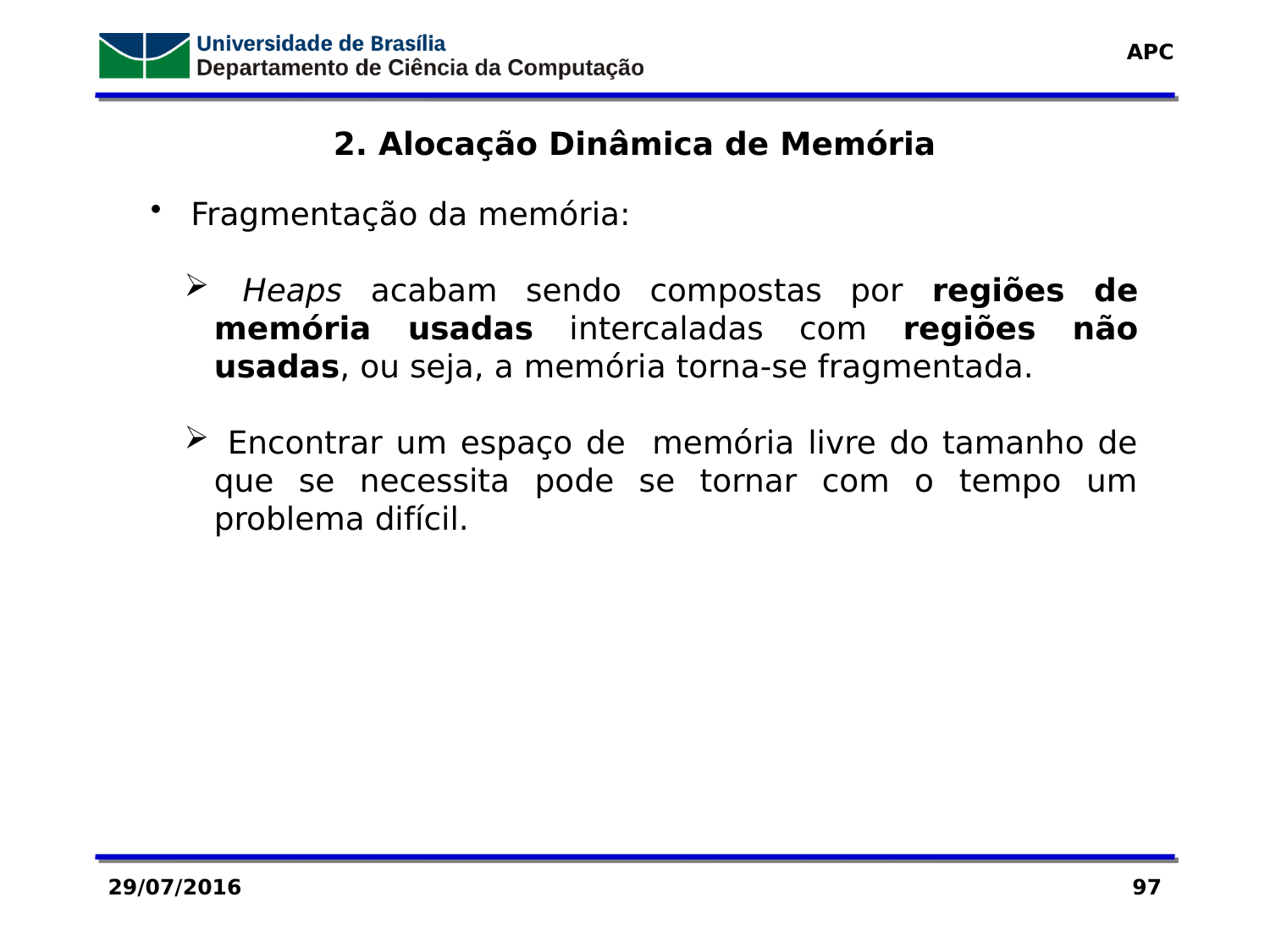

2. Alocação Dinâmica de Memória
 Fragmentação da memória:

 Heaps acabam sendo compostas por regiões de memória usadas intercaladas com regiões não usadas, ou seja, a memória torna-se fragmentada.

 Encontrar um espaço de  memória livre do tamanho de que se necessita pode se tornar com o tempo um problema difícil.
29/07/2016
97